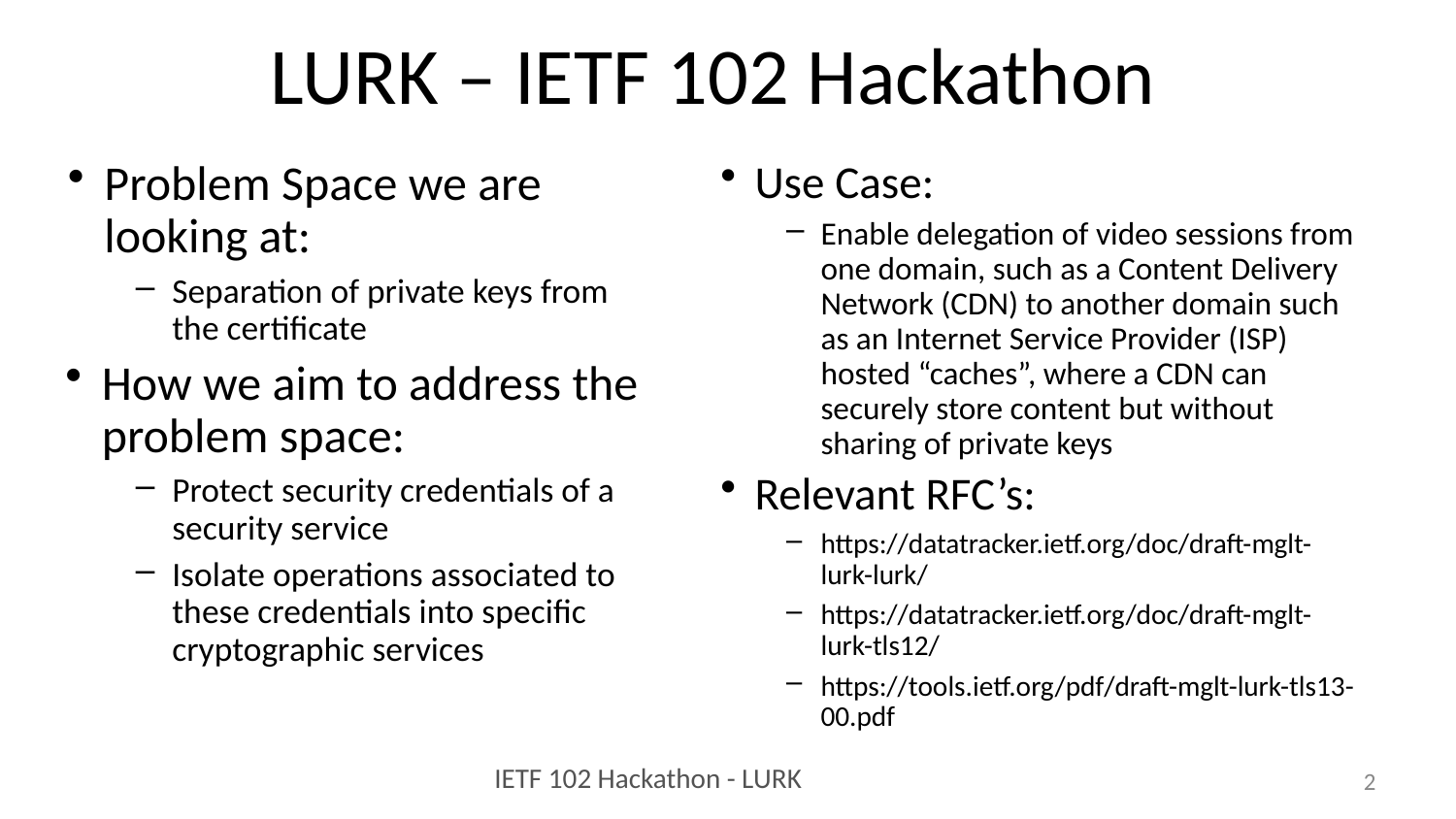

# LURK – IETF 102 Hackathon
Problem Space we are looking at:
Separation of private keys from the certificate
How we aim to address the problem space:
Protect security credentials of a security service
Isolate operations associated to these credentials into specific cryptographic services

Use Case:
Enable delegation of video sessions from one domain, such as a Content Delivery Network (CDN) to another domain such as an Internet Service Provider (ISP) hosted “caches”, where a CDN can securely store content but without sharing of private keys
Relevant RFC’s:
https://datatracker.ietf.org/doc/draft-mglt-lurk-lurk/
https://datatracker.ietf.org/doc/draft-mglt-lurk-tls12/
https://tools.ietf.org/pdf/draft-mglt-lurk-tls13-00.pdf
2